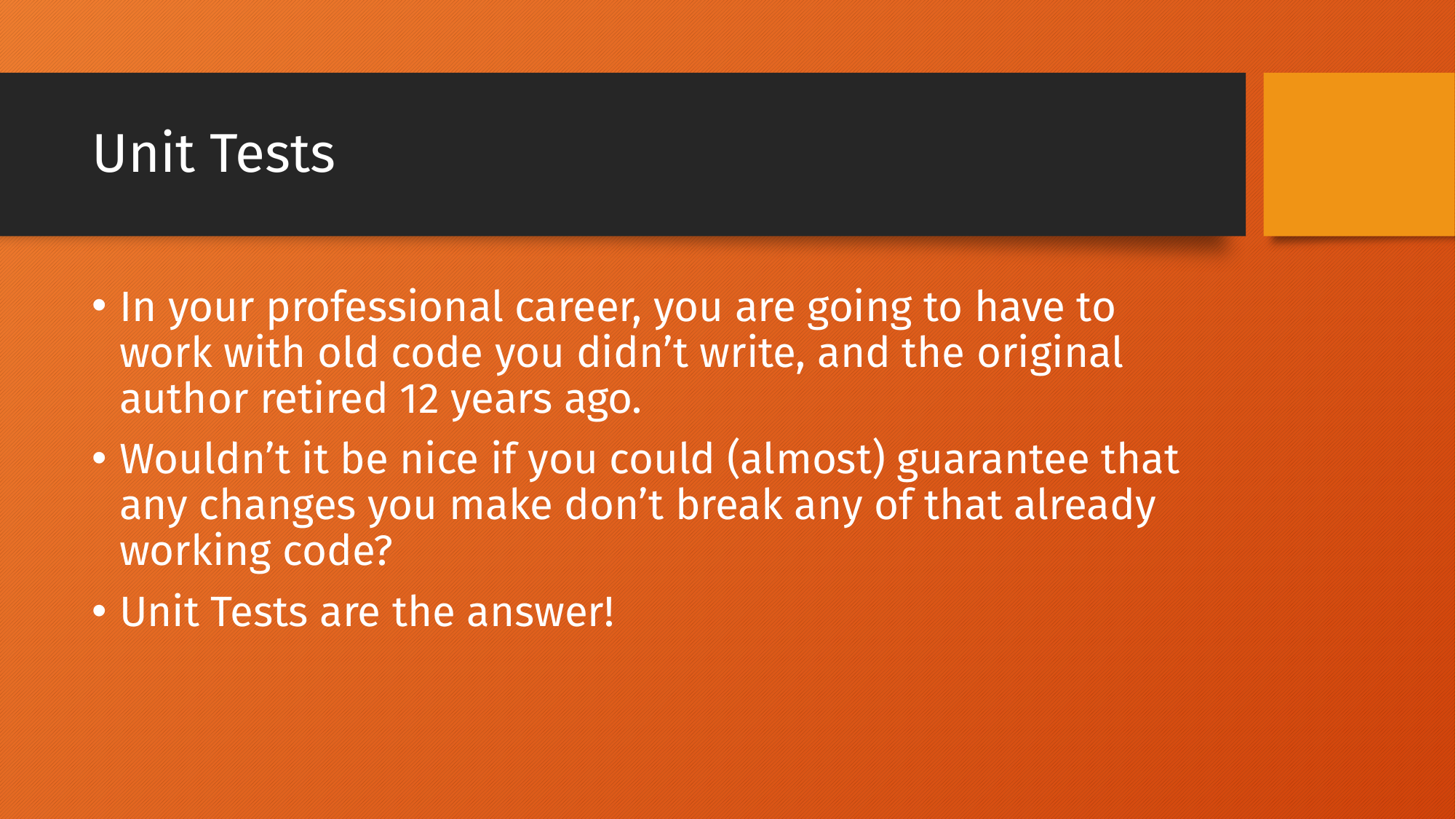

# Unit Tests
In your professional career, you are going to have to work with old code you didn’t write, and the original author retired 12 years ago.
Wouldn’t it be nice if you could (almost) guarantee that any changes you make don’t break any of that already working code?
Unit Tests are the answer!